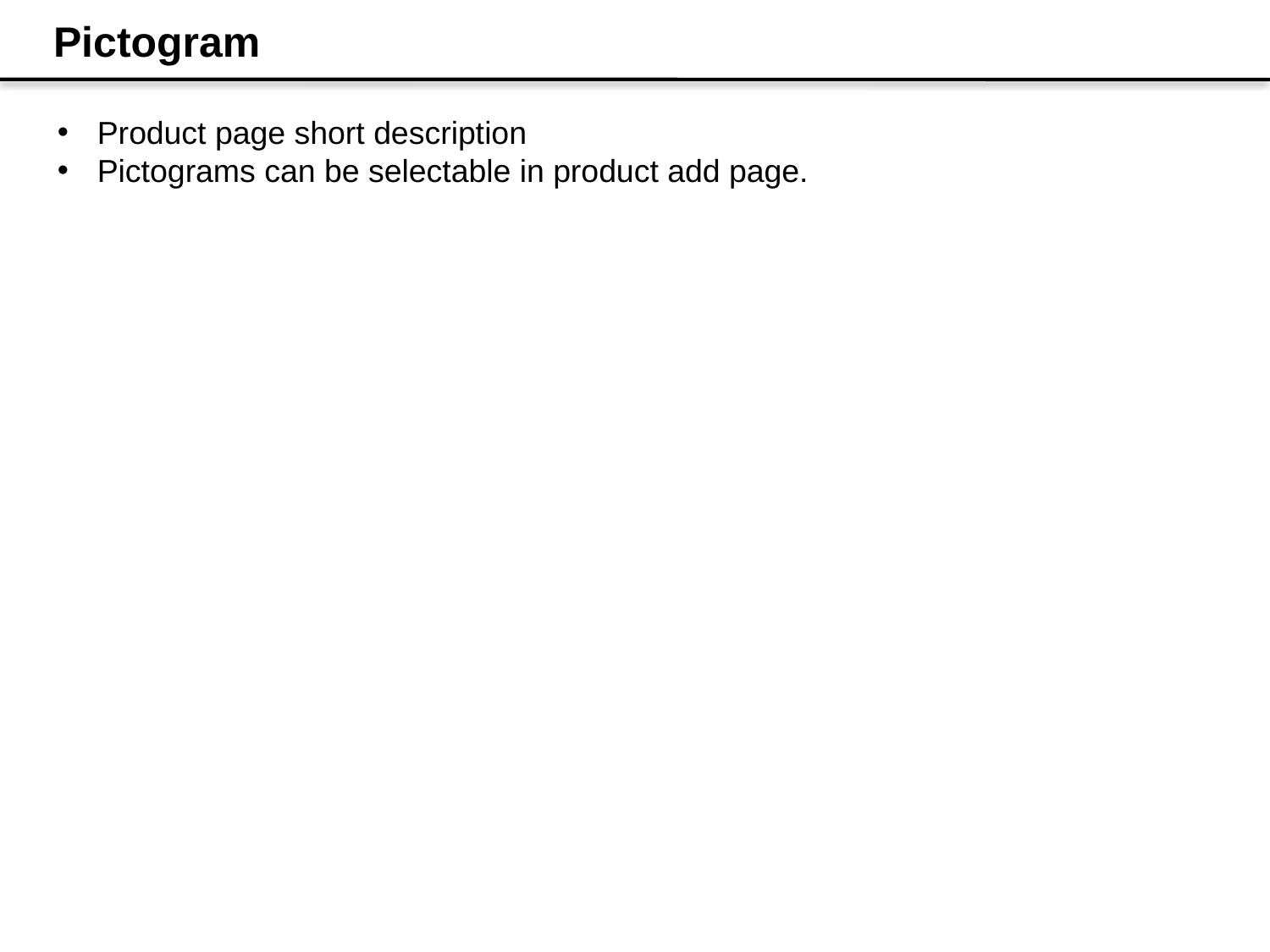

Pictogram
Product page short description
Pictograms can be selectable in product add page.